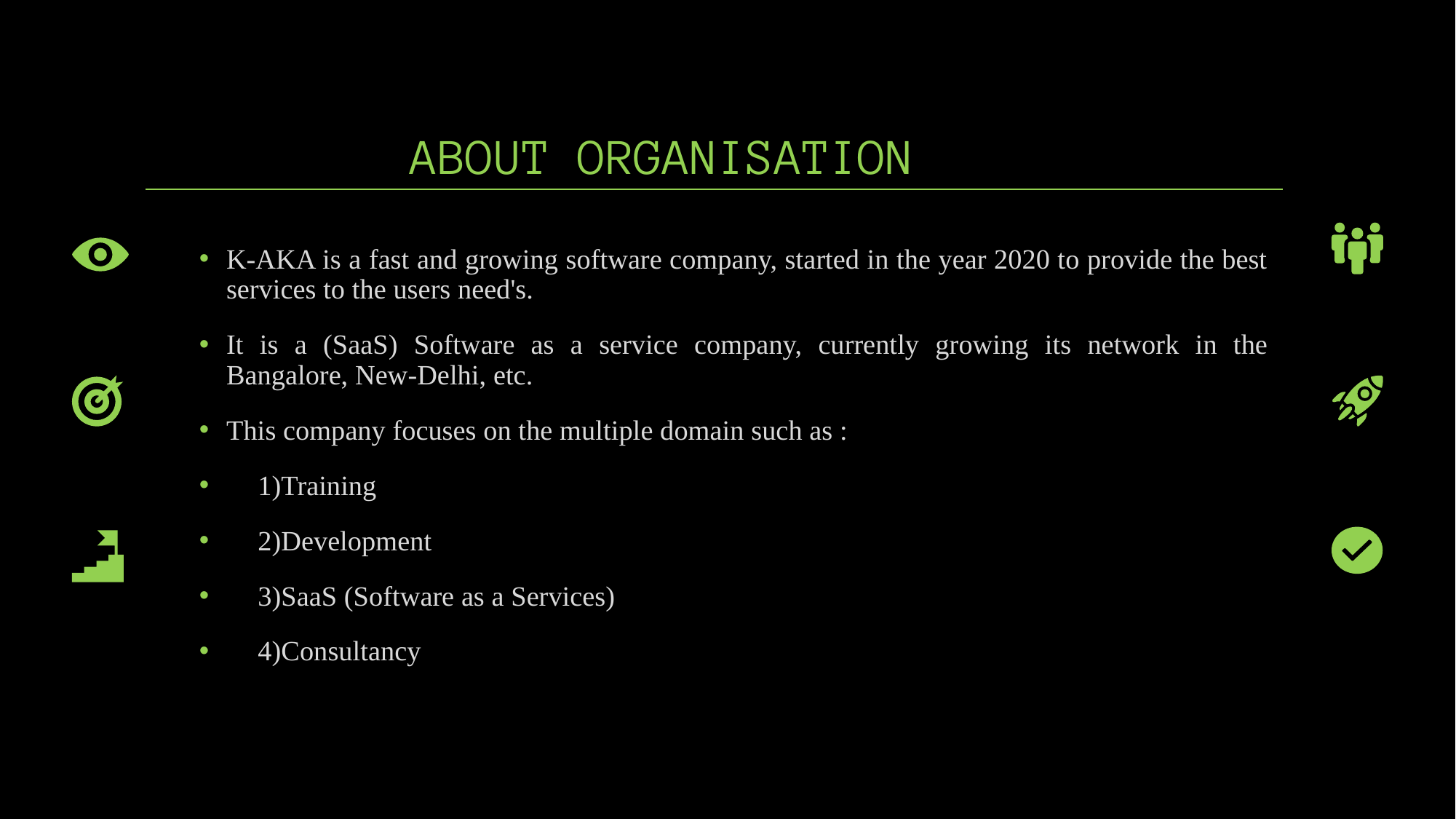

# ABOUT ORGANISATION

K-AKA is a fast and growing software company, started in the year 2020 to provide the best services to the users need's.
It is a (SaaS) Software as a service company, currently growing its network in the Bangalore, New-Delhi, etc.
This company focuses on the multiple domain such as :
       1)Training
       2)Development
       3)SaaS (Software as a Services)
       4)Consultancy